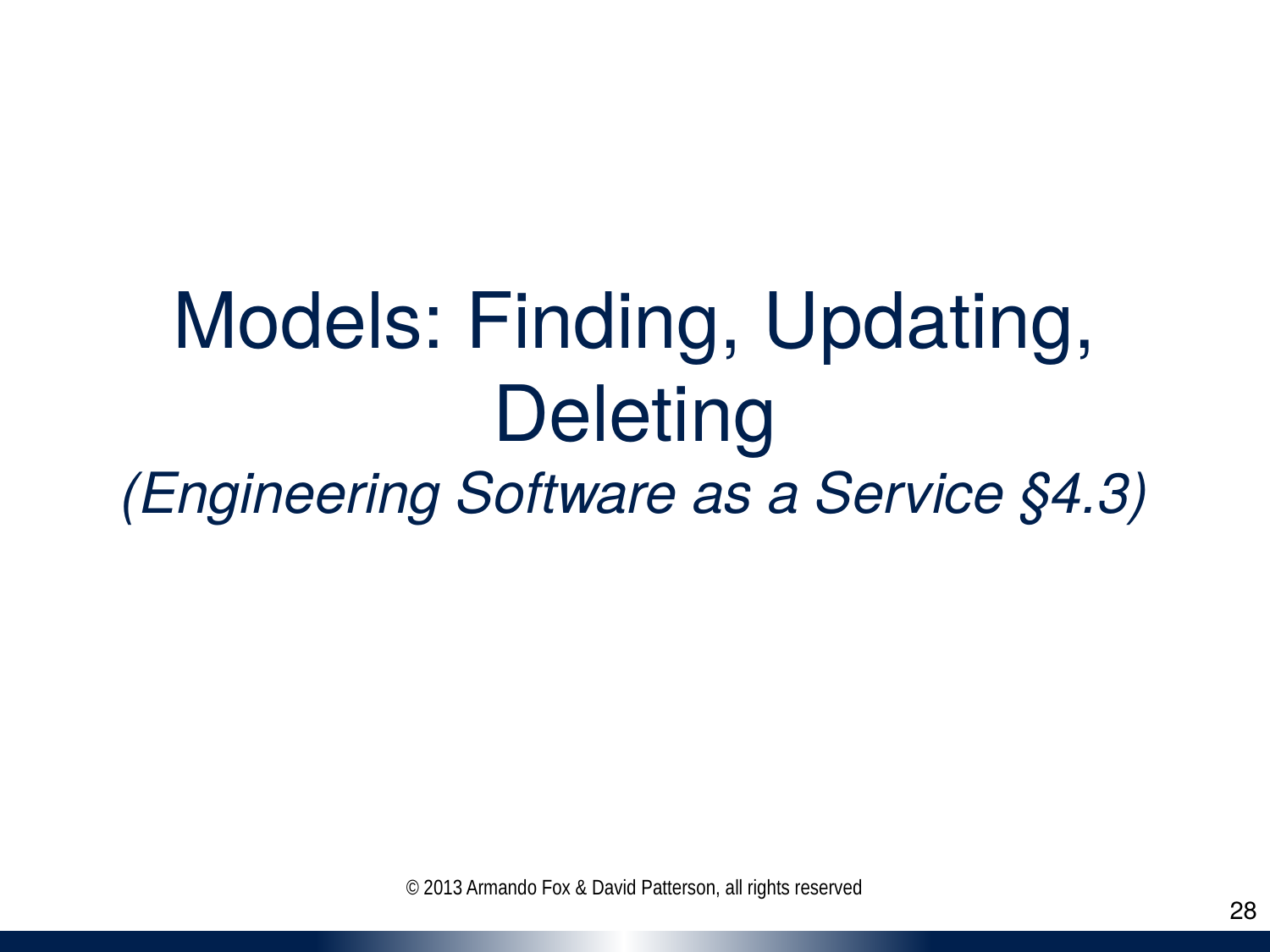

# Models: Finding, Updating, Deleting (Engineering Software as a Service §4.3)
© 2013 Armando Fox & David Patterson, all rights reserved
28